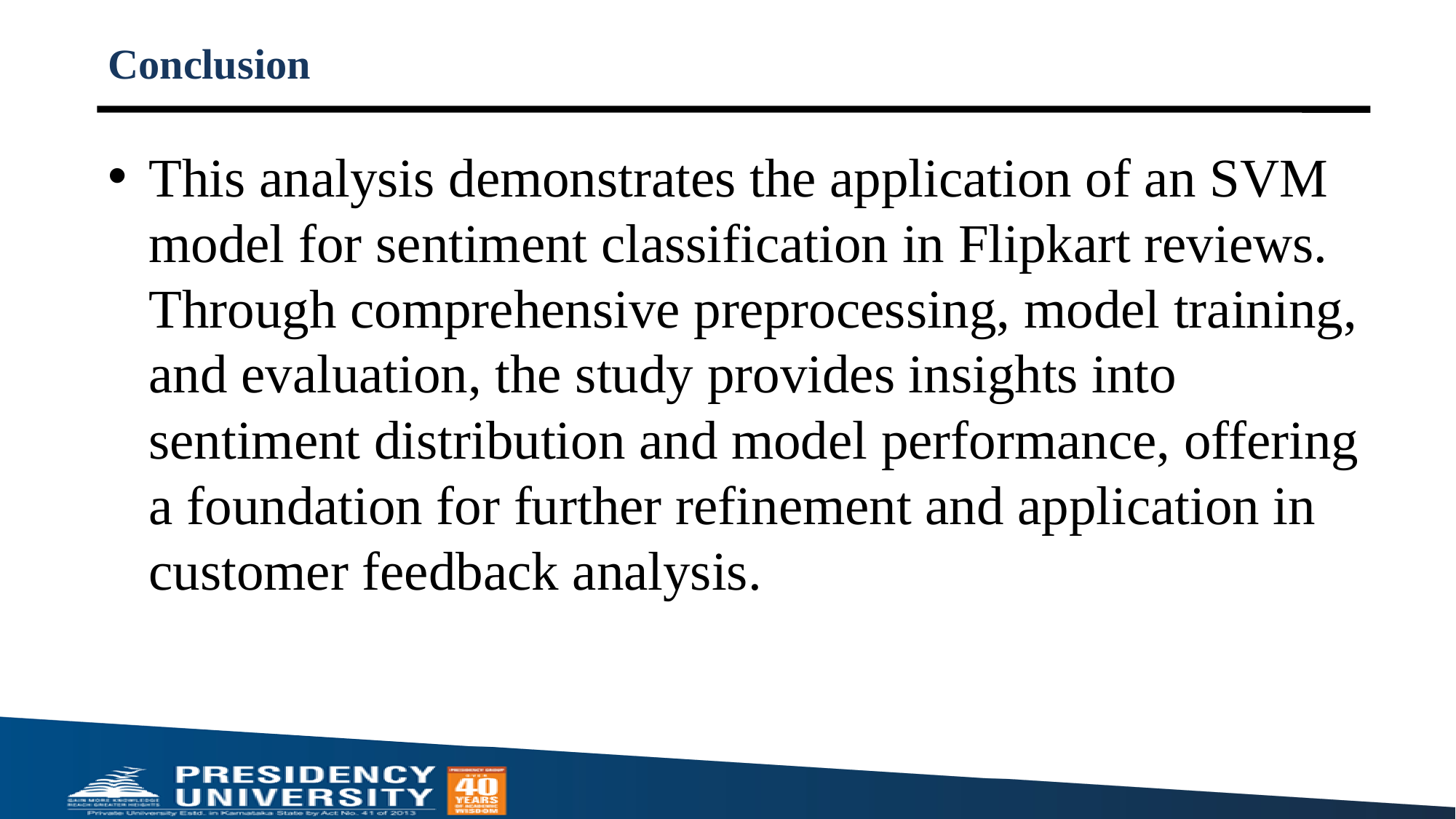

# Conclusion
This analysis demonstrates the application of an SVM model for sentiment classification in Flipkart reviews. Through comprehensive preprocessing, model training, and evaluation, the study provides insights into sentiment distribution and model performance, offering a foundation for further refinement and application in customer feedback analysis.